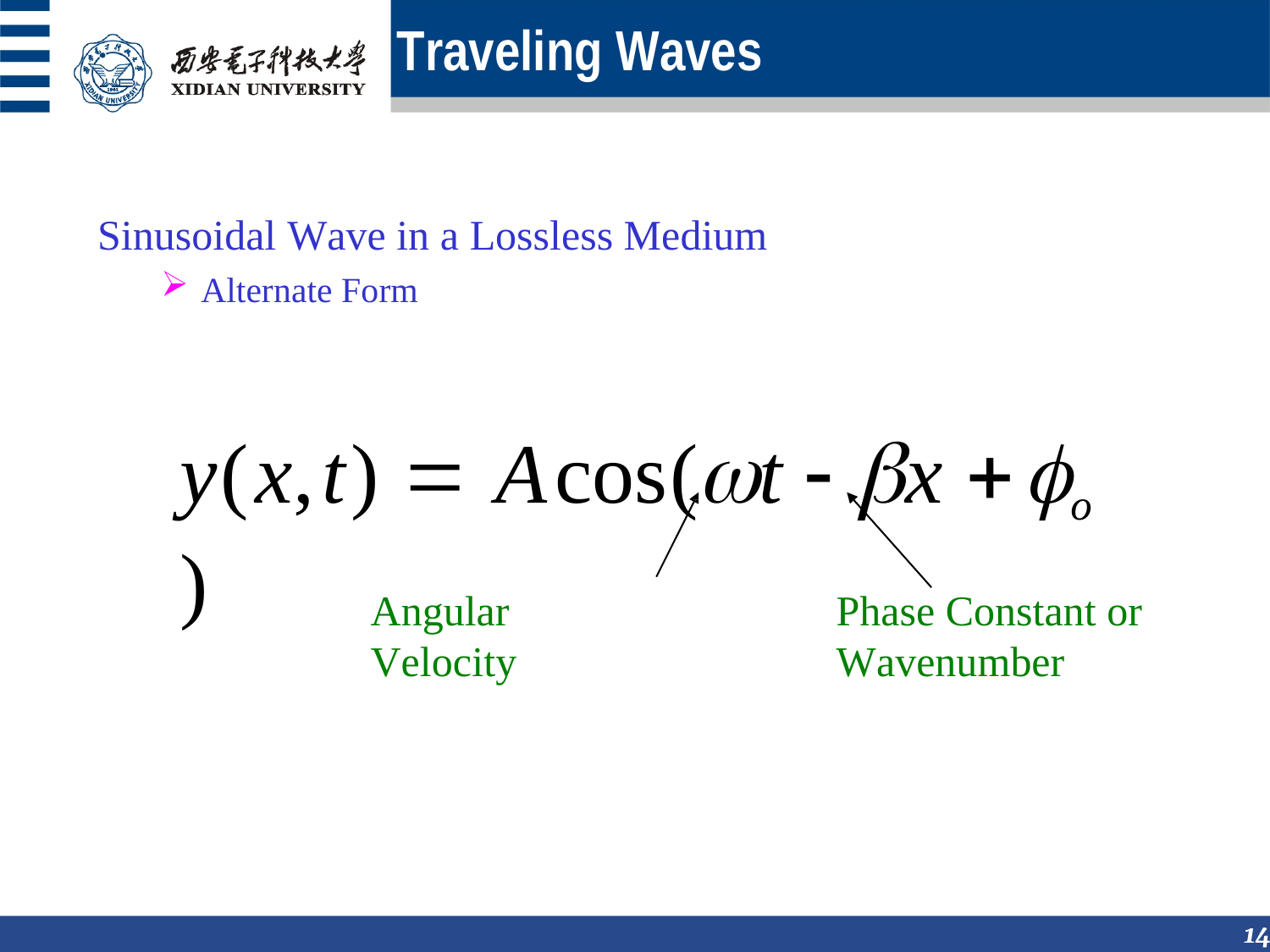

# Traveling Waves
Sinusoidal Wave in a Lossless Medium
Alternate Form

y(x,t) = Acos(ωt − βx +φo )

Angular Velocity
Phase Constant or Wavenumber
14